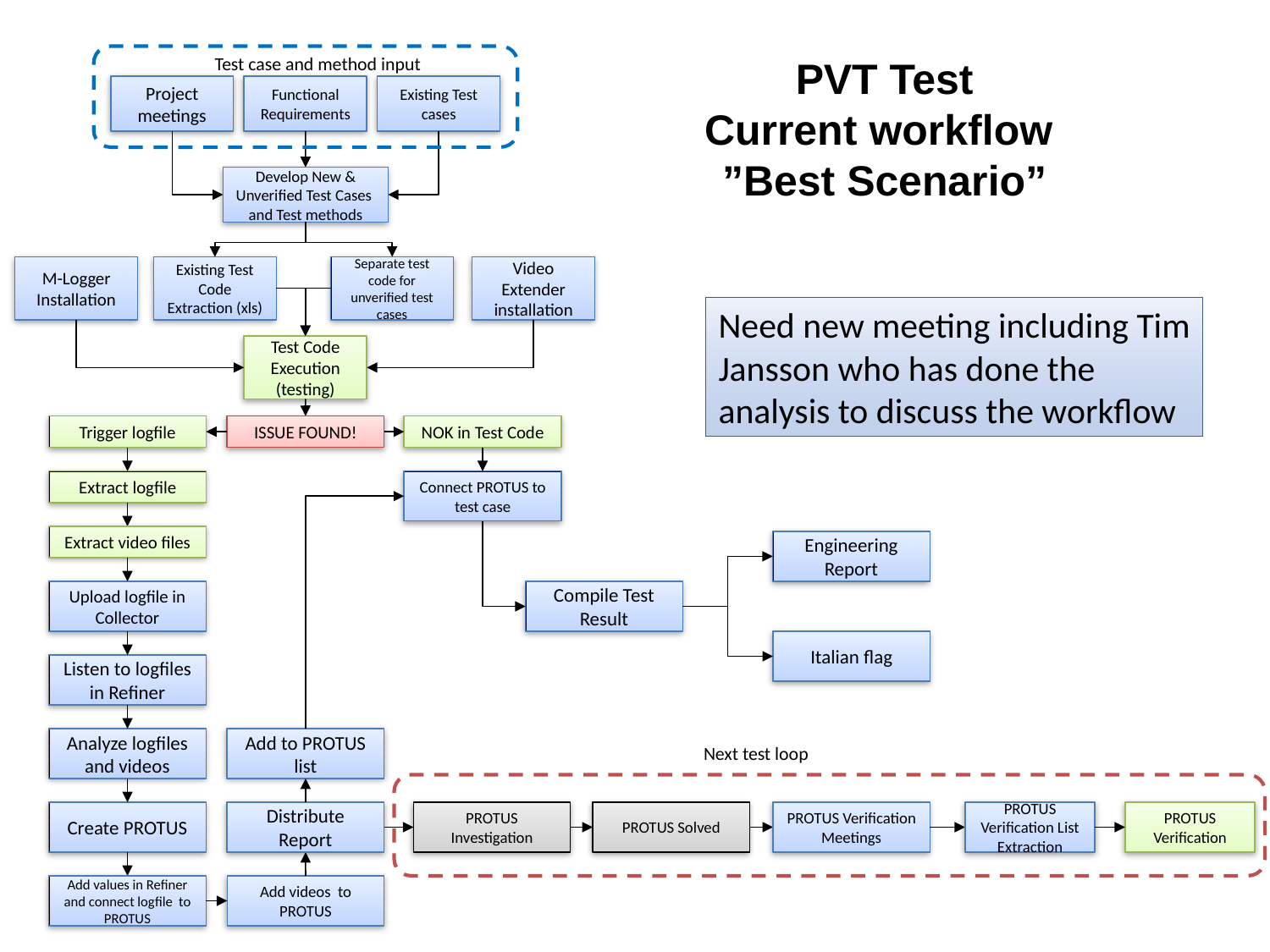

PVT Test
Current workflow
”Best Scenario”
Test case and method input
Project meetings
Functional Requirements
Existing Test cases
Develop New & Unverified Test Cases  and Test methods
M-Logger Installation
Separate test code for unverified test cases
Existing Test Code Extraction (xls)
Video Extender installation
Need new meeting including Tim Jansson who has done the analysis to discuss the workflow
Test Code Execution (testing)
Trigger logfile
ISSUE FOUND!
NOK in Test Code
Extract logfile
Connect PROTUS to test case
Extract video files
Engineering Report
Upload logfile in Collector
Compile Test Result
Italian flag
Listen to logfiles in Refiner
Analyze logfiles and videos
Add to PROTUS list
Next test loop

Create PROTUS
Distribute Report
PROTUS Verification
PROTUS Investigation
PROTUS Solved
PROTUS Verification Meetings
PROTUS Verification List Extraction
Add values in Refiner and connect logfile  to PROTUS
Add videos  to PROTUS